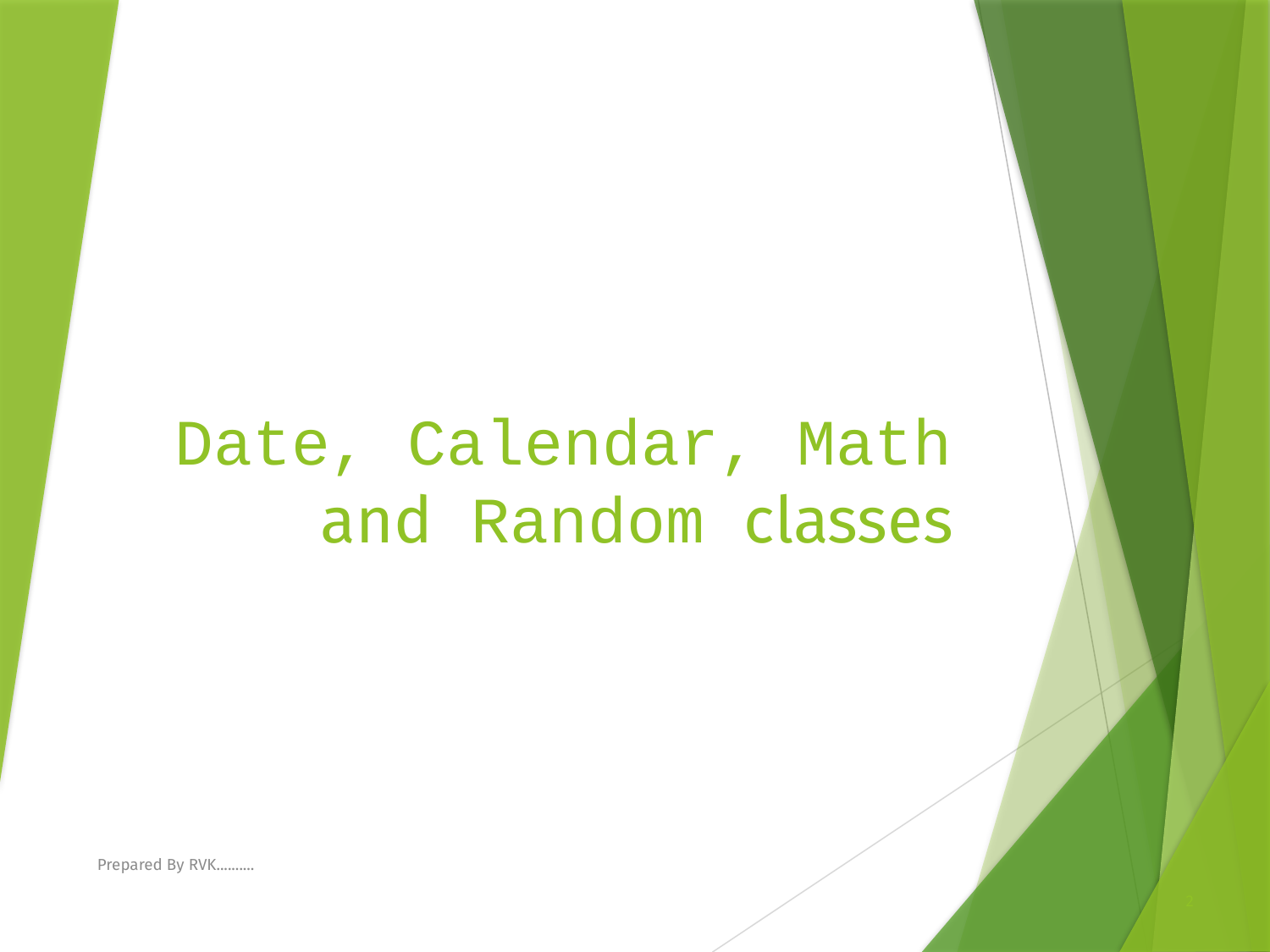

# Date, Calendar, Math and Random classes

Prepared By RVK..........
2